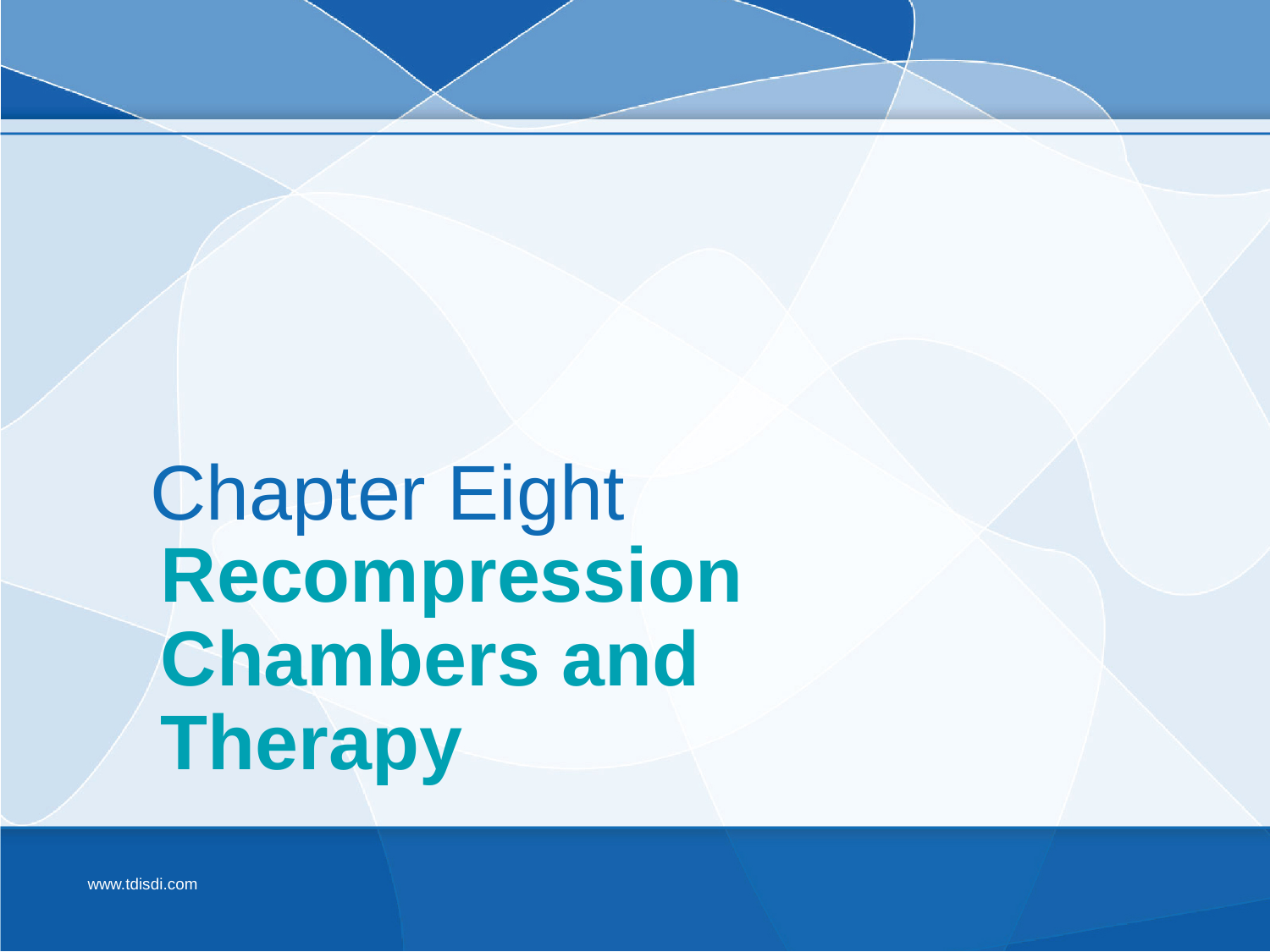

# Chapter Eight
Recompression Chambers and Therapy